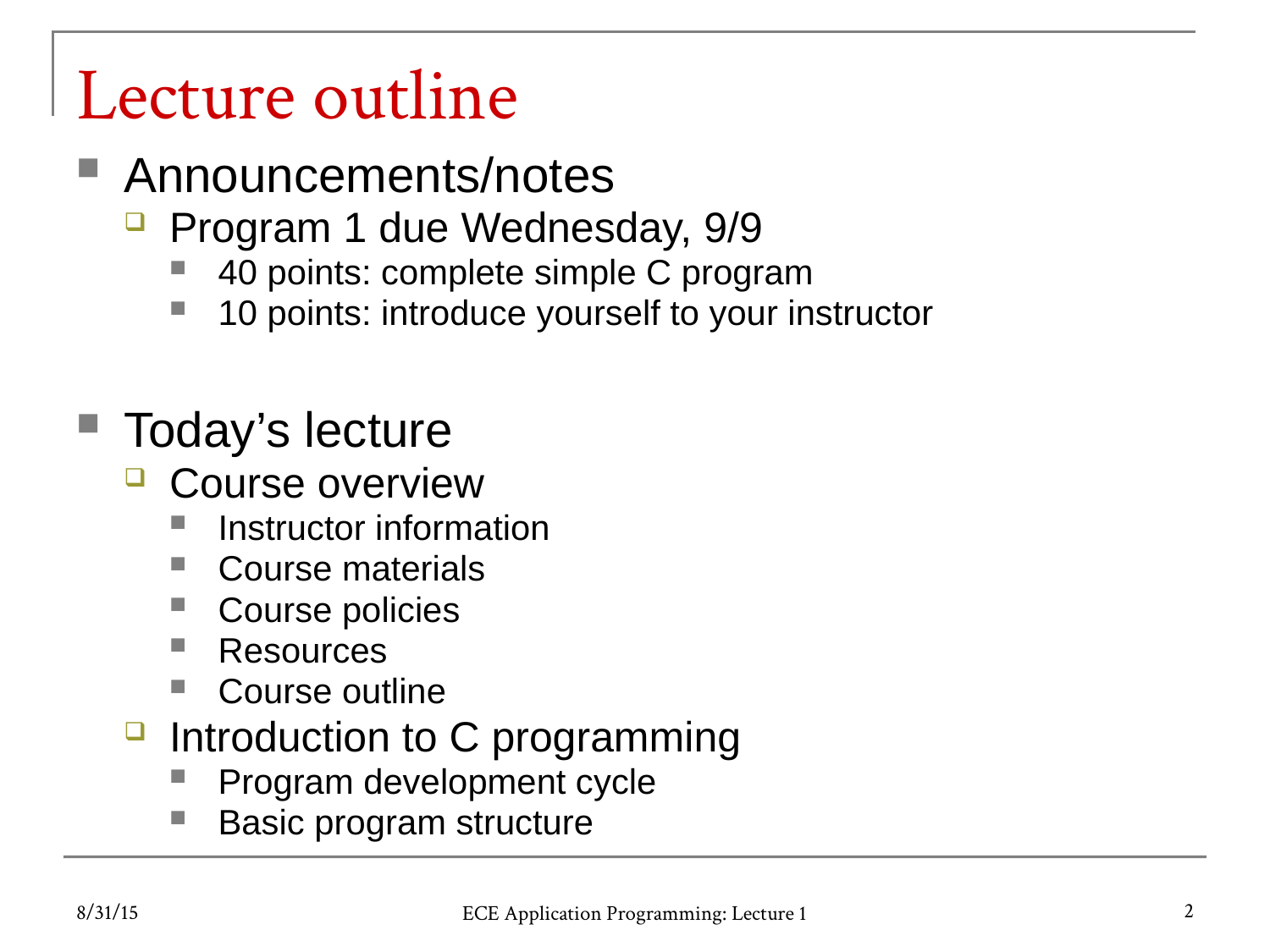

# Lecture outline
Announcements/notes
Program 1 due Wednesday, 9/9
40 points: complete simple C program
10 points: introduce yourself to your instructor

Today’s lecture
Course overview
Instructor information
Course materials
Course policies
Resources
Course outline
Introduction to C programming
Program development cycle
Basic program structure
8/31/15
2
ECE Application Programming: Lecture 1